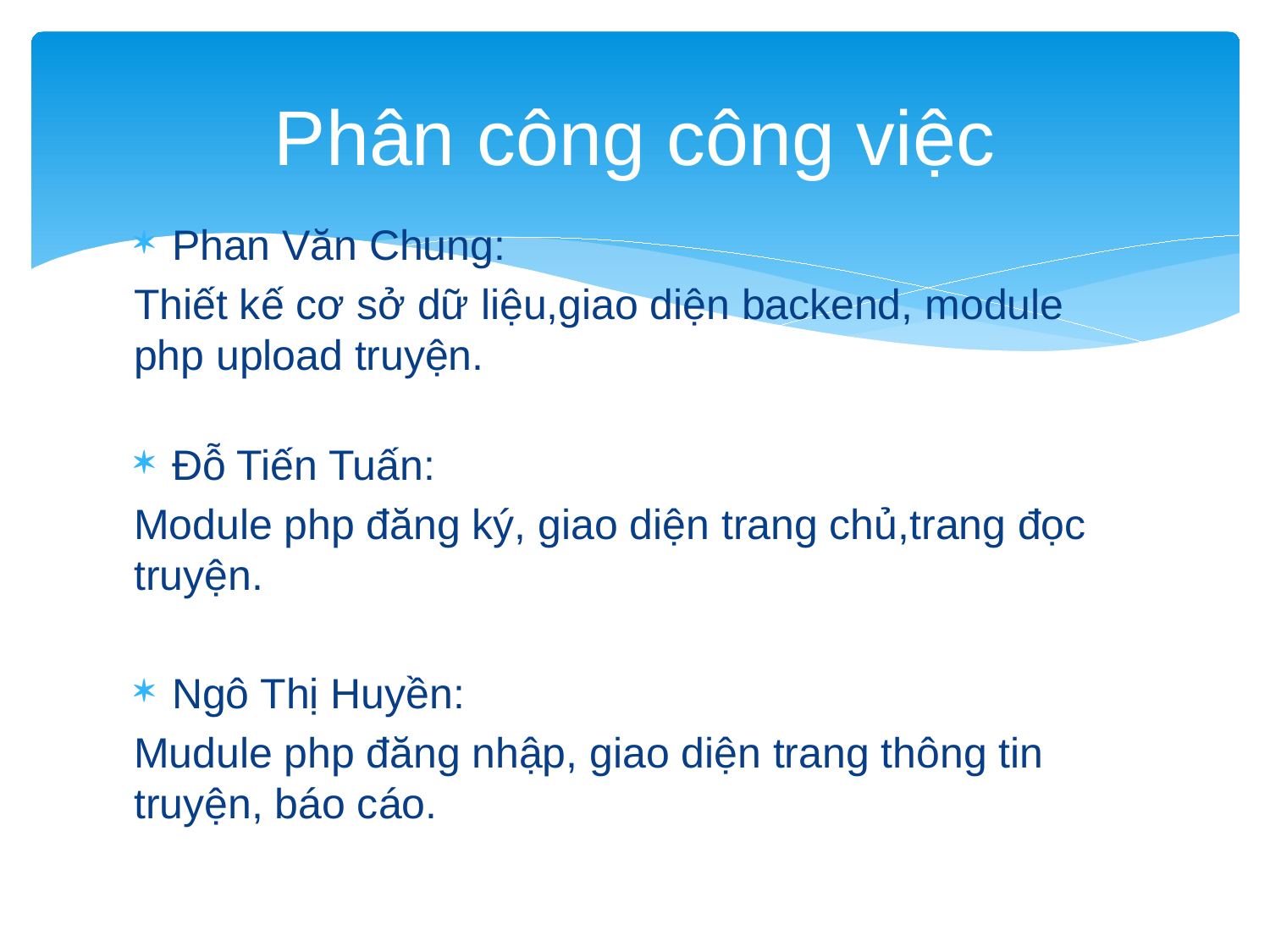

# Phân công công việc
Phan Văn Chung:
Thiết kế cơ sở dữ liệu,giao diện backend, module php upload truyện.
Đỗ Tiến Tuấn:
Module php đăng ký, giao diện trang chủ,trang đọc truyện.

Ngô Thị Huyền:
Mudule php đăng nhập, giao diện trang thông tin truyện, báo cáo.